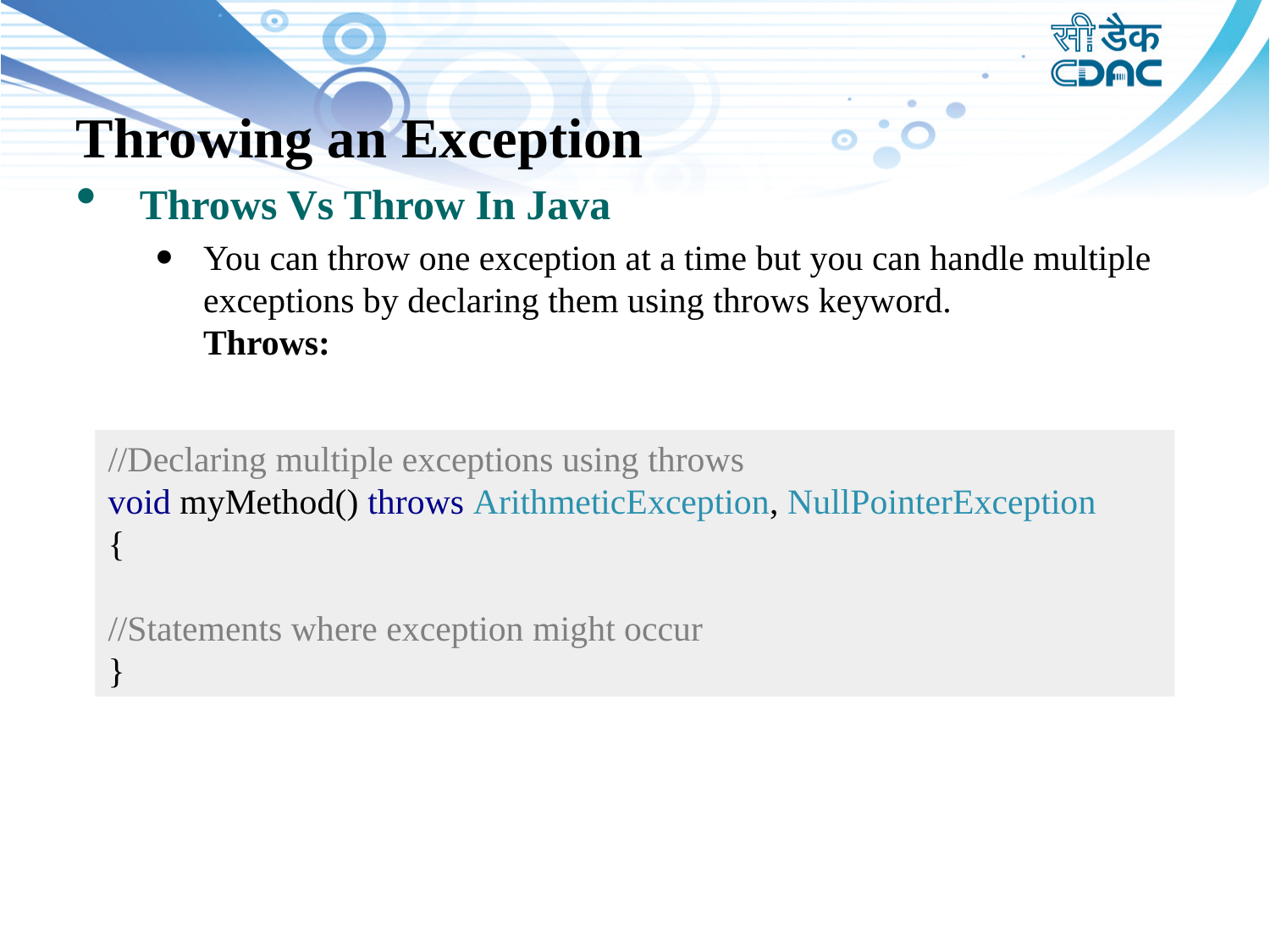

Throwing an Exception
Throws Vs Throw In Java
You can throw one exception at a time but you can handle multiple exceptions by declaring them using throws keyword.
Throws:

//Declaring multiple exceptions using throws
void myMethod() throws ArithmeticException, NullPointerException
{

//Statements where exception might occur
}